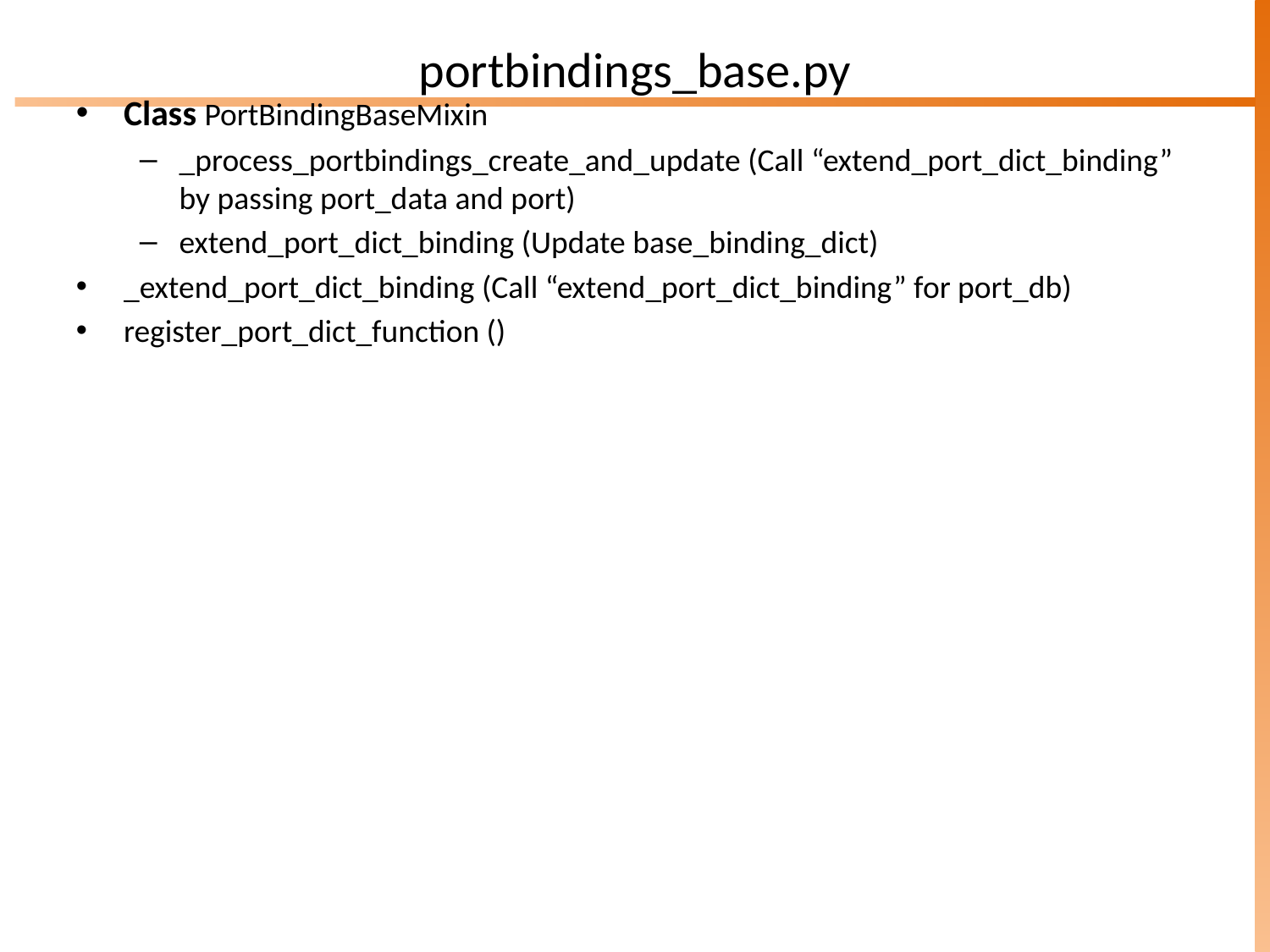

portbindings_base.py
Class PortBindingBaseMixin
_process_portbindings_create_and_update (Call “extend_port_dict_binding” by passing port_data and port)
extend_port_dict_binding (Update base_binding_dict)
_extend_port_dict_binding (Call “extend_port_dict_binding” for port_db)
register_port_dict_function ()